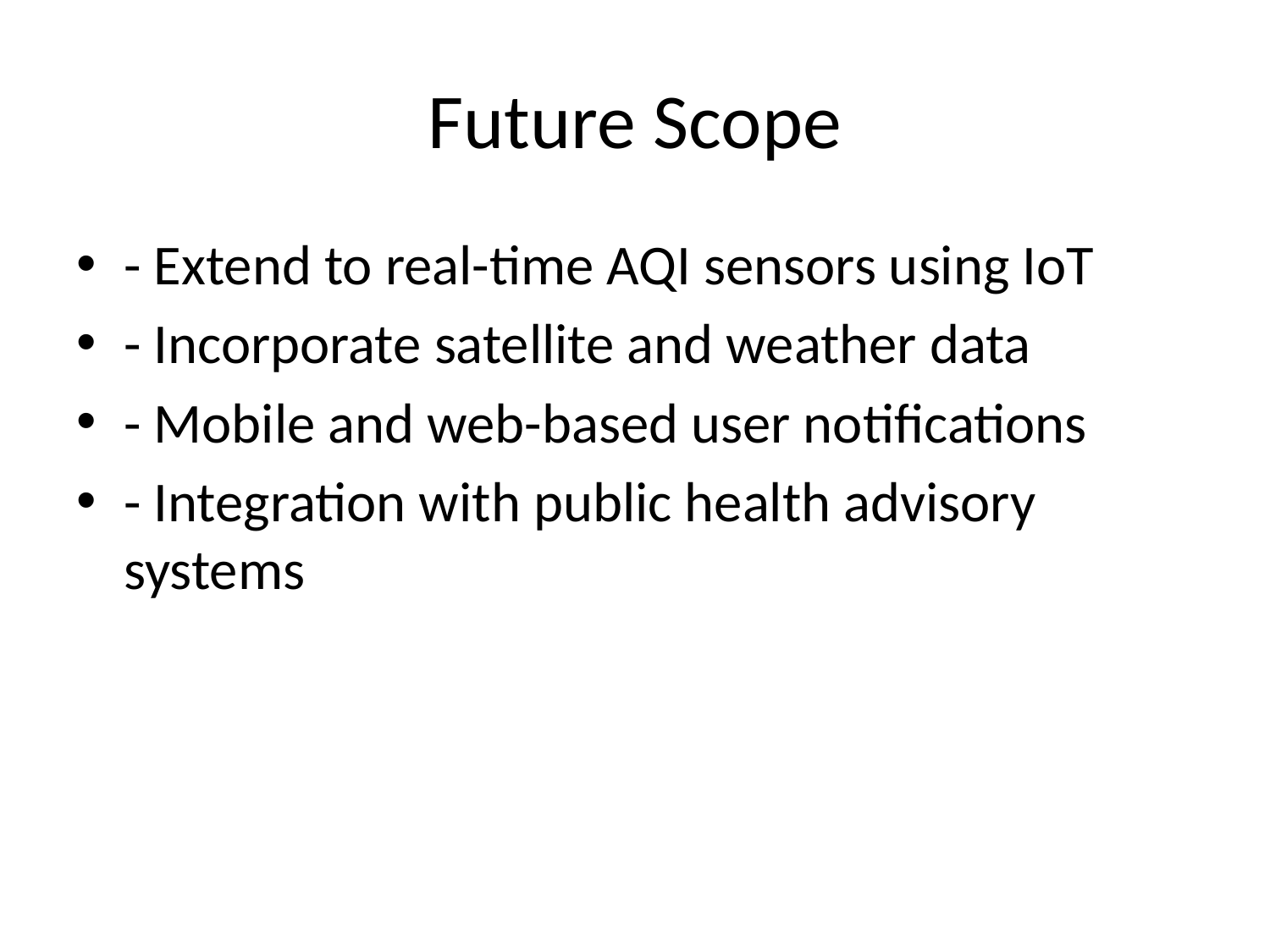

# Future Scope
- Extend to real-time AQI sensors using IoT
- Incorporate satellite and weather data
- Mobile and web-based user notifications
- Integration with public health advisory systems